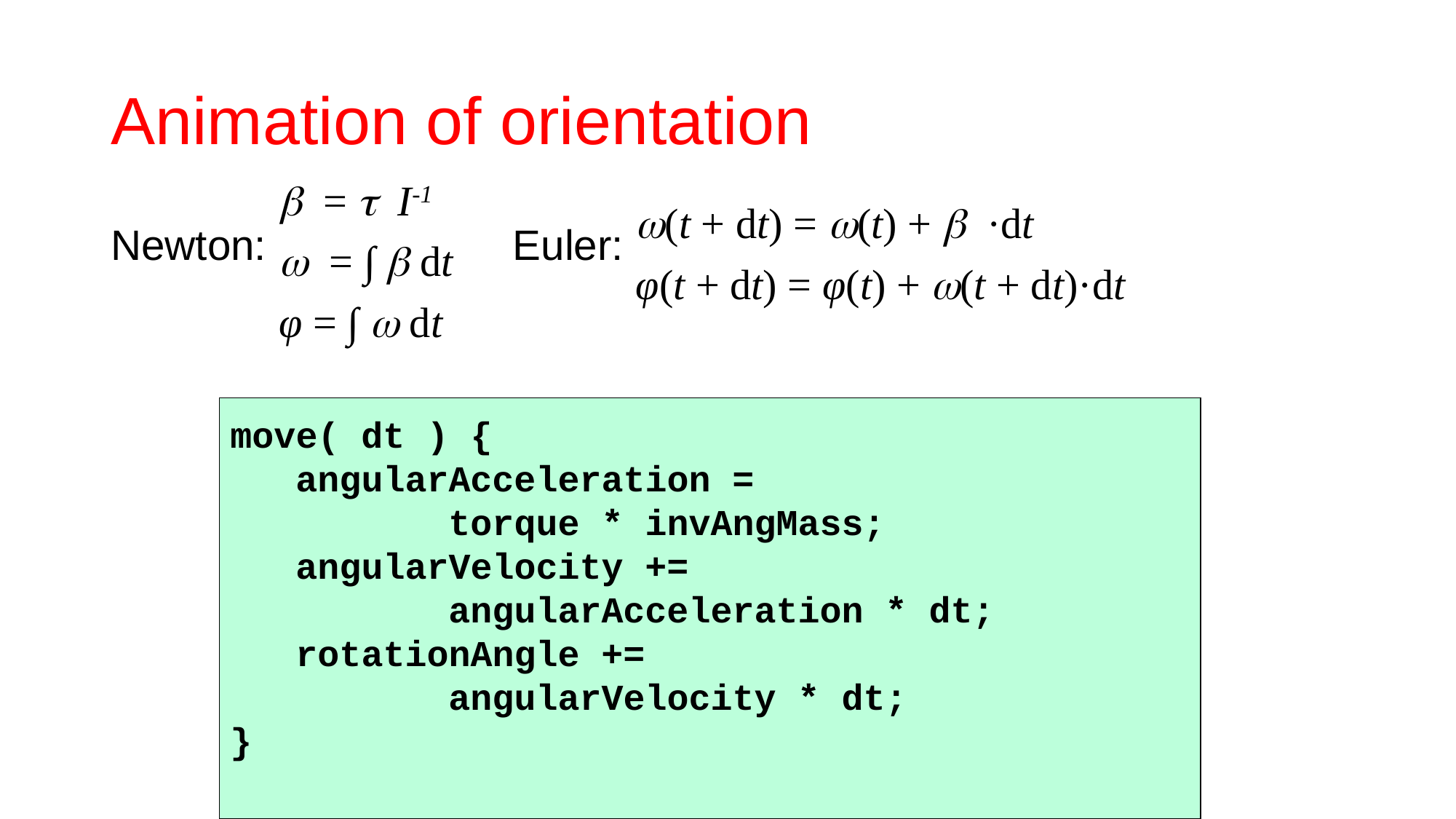

# Animation of orientation
β  = τ I-1
ω  = ∫ β dt
φ = ∫ ω dt

ω(t + dt) = ω(t) + β ·dt
φ(t + dt) = φ(t) + ω(t + dt)·dt
Newton:		    Euler:
move( dt ) {
   angularAcceleration =
		torque * invAngMass;
   angularVelocity +=
		angularAcceleration * dt;
   rotationAngle +=
		angularVelocity * dt;
}